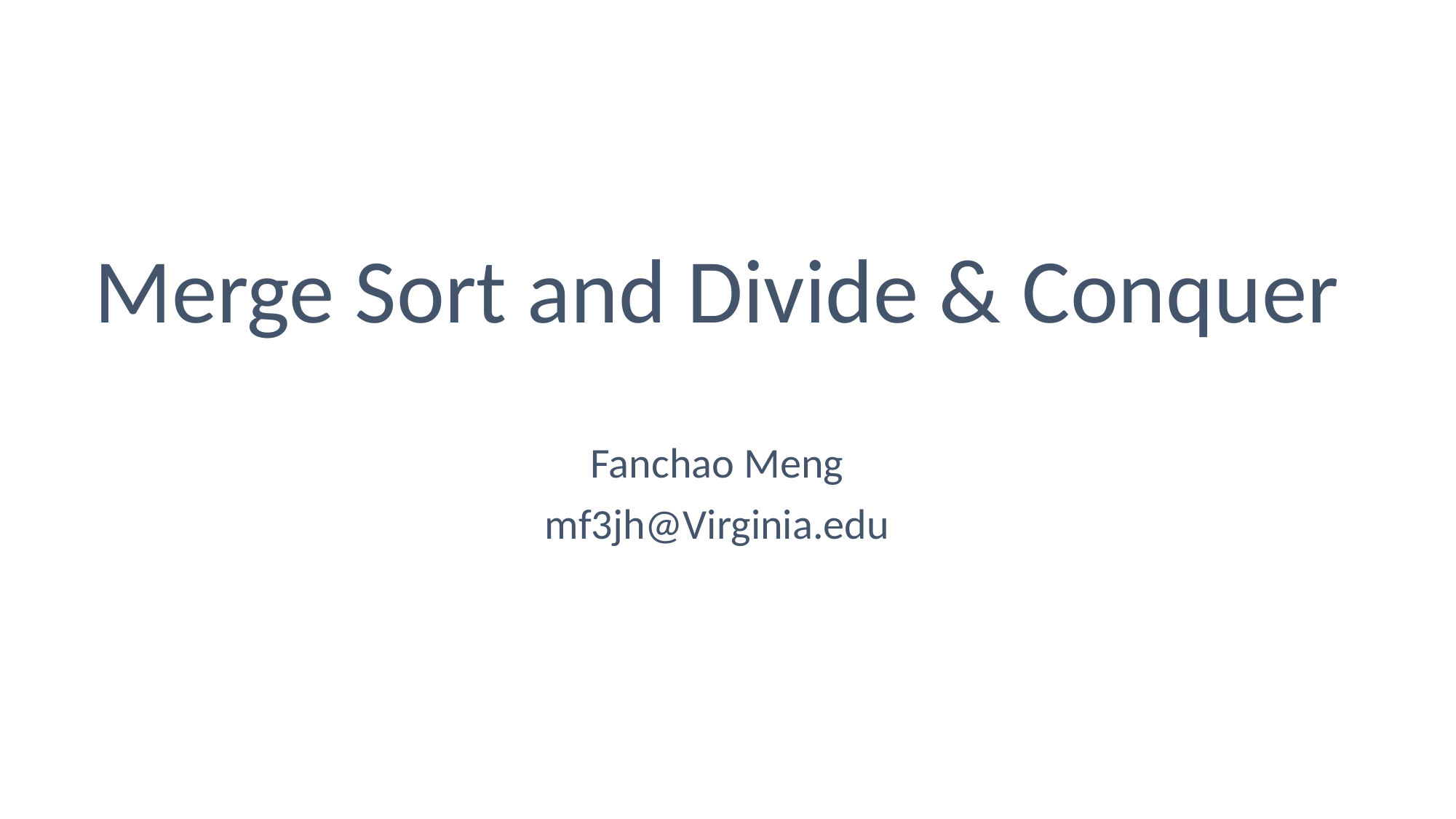

# Merge Sort and Divide & Conquer
Fanchao Meng
mf3jh@Virginia.edu